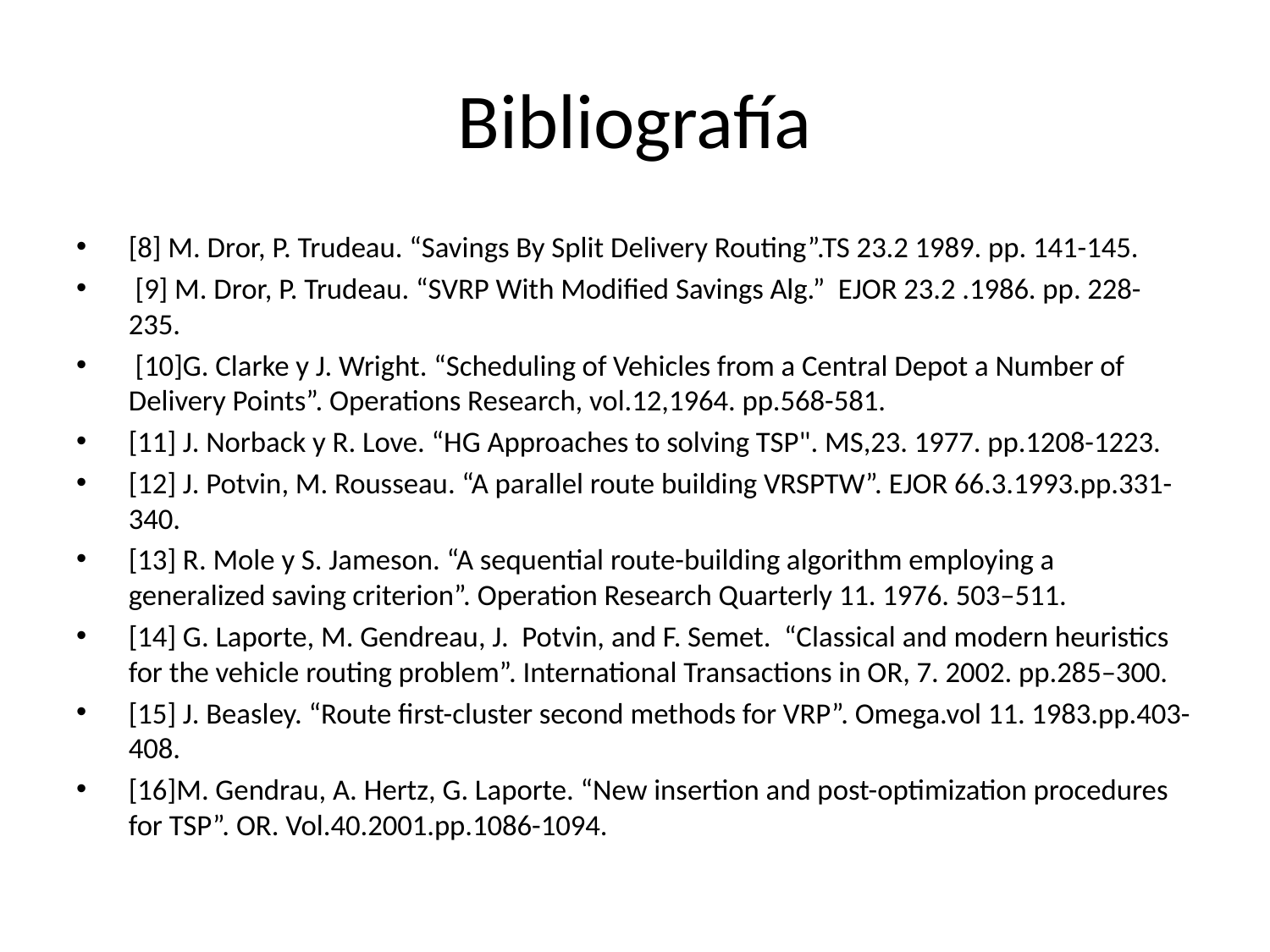

# Bibliografía
[8] M. Dror, P. Trudeau. “Savings By Split Delivery Routing”.TS 23.2 1989. pp. 141-145.
 [9] M. Dror, P. Trudeau. “SVRP With Modified Savings Alg.”  EJOR 23.2 .1986. pp. 228-235.
 [10]G. Clarke y J. Wright. “Scheduling of Vehicles from a Central Depot a Number of Delivery Points”. Operations Research, vol.12,1964. pp.568-581.
[11] J. Norback y R. Love. “HG Approaches to solving TSP". MS,23. 1977. pp.1208-1223.
[12] J. Potvin, M. Rousseau. “A parallel route building VRSPTW”. EJOR 66.3.1993.pp.331-340.
[13] R. Mole y S. Jameson. “A sequential route-building algorithm employing a generalized saving criterion”. Operation Research Quarterly 11. 1976. 503–511.
[14] G. Laporte, M. Gendreau, J.  Potvin, and F. Semet.  “Classical and modern heuristics for the vehicle routing problem”. International Transactions in OR, 7. 2002. pp.285–300.
[15] J. Beasley. “Route first-cluster second methods for VRP”. Omega.vol 11. 1983.pp.403-408.
[16]M. Gendrau, A. Hertz, G. Laporte. “New insertion and post-optimization procedures for TSP”. OR. Vol.40.2001.pp.1086-1094.